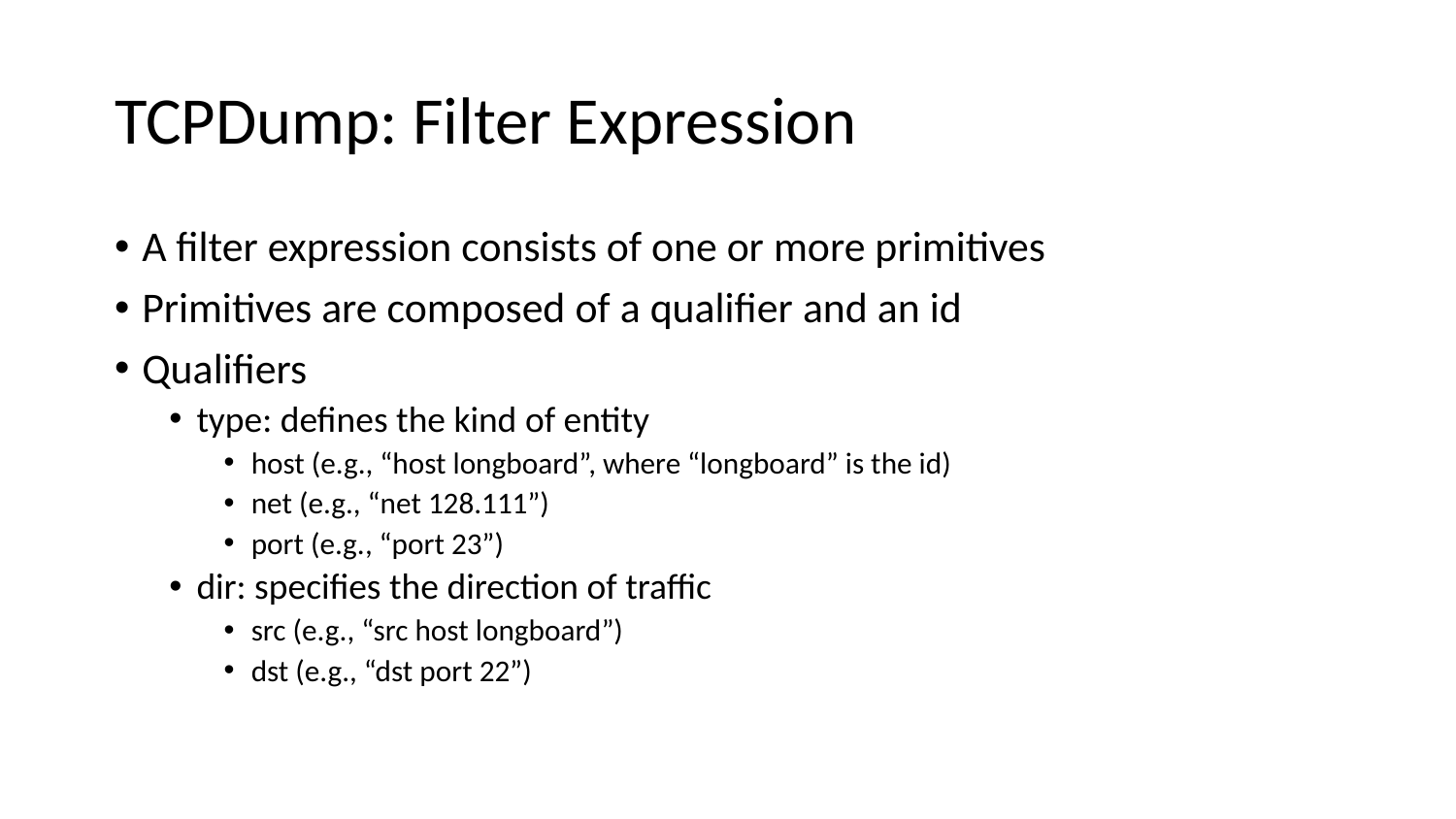

# TCPDump: Filter Expression
A filter expression consists of one or more primitives
Primitives are composed of a qualifier and an id
Qualifiers
type: defines the kind of entity
host (e.g., “host longboard”, where “longboard” is the id)
net (e.g., “net 128.111”)
port (e.g., “port 23”)
dir: specifies the direction of traffic
src (e.g., “src host longboard”)
dst (e.g., “dst port 22”)